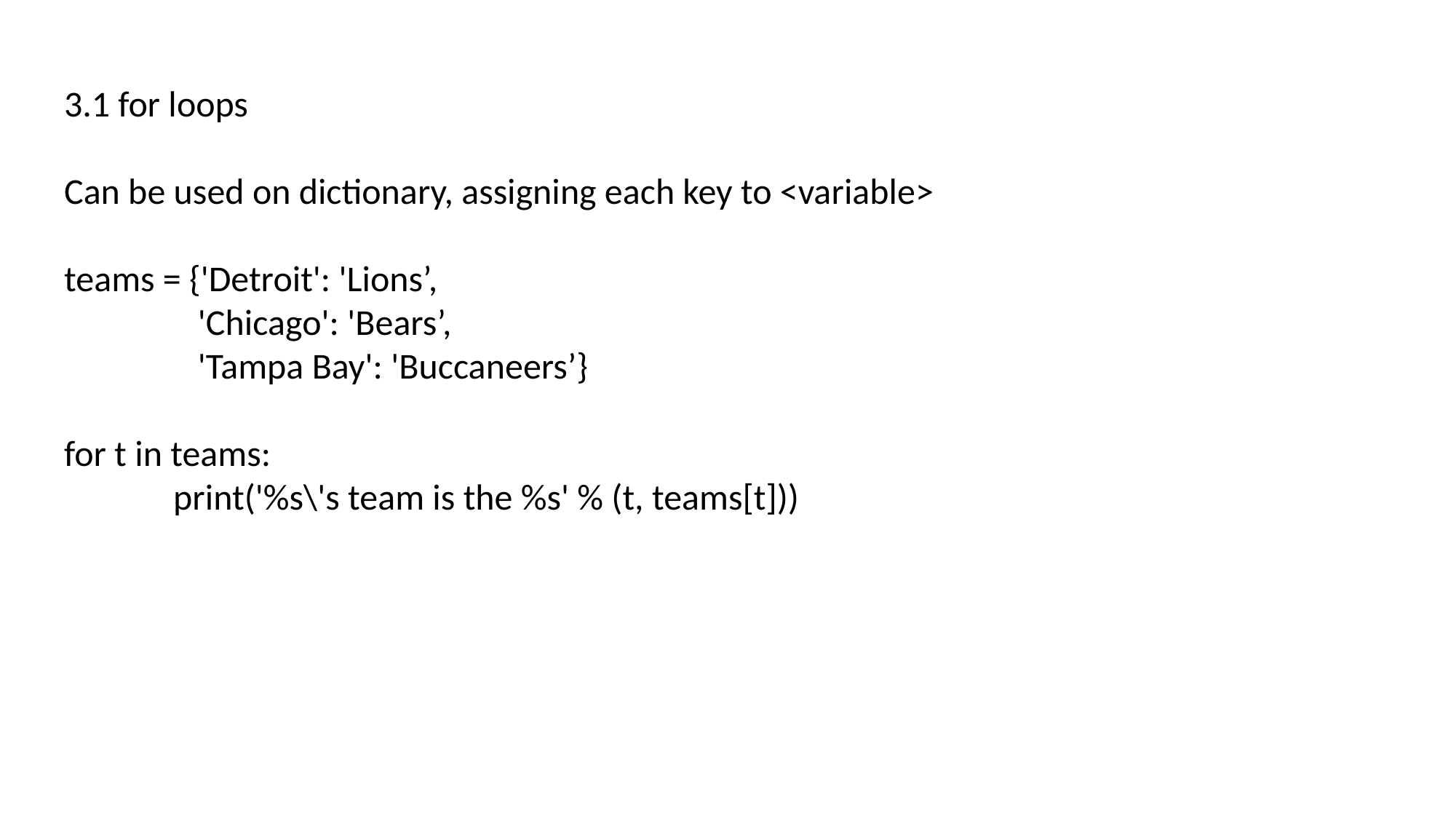

3.1 for loops

Can be used on dictionary, assigning each key to <variable>

teams = {'Detroit': 'Lions’,
	   'Chicago': 'Bears’,
	   'Tampa Bay': 'Buccaneers’}

for t in teams:
	print('%s\'s team is the %s' % (t, teams[t]))